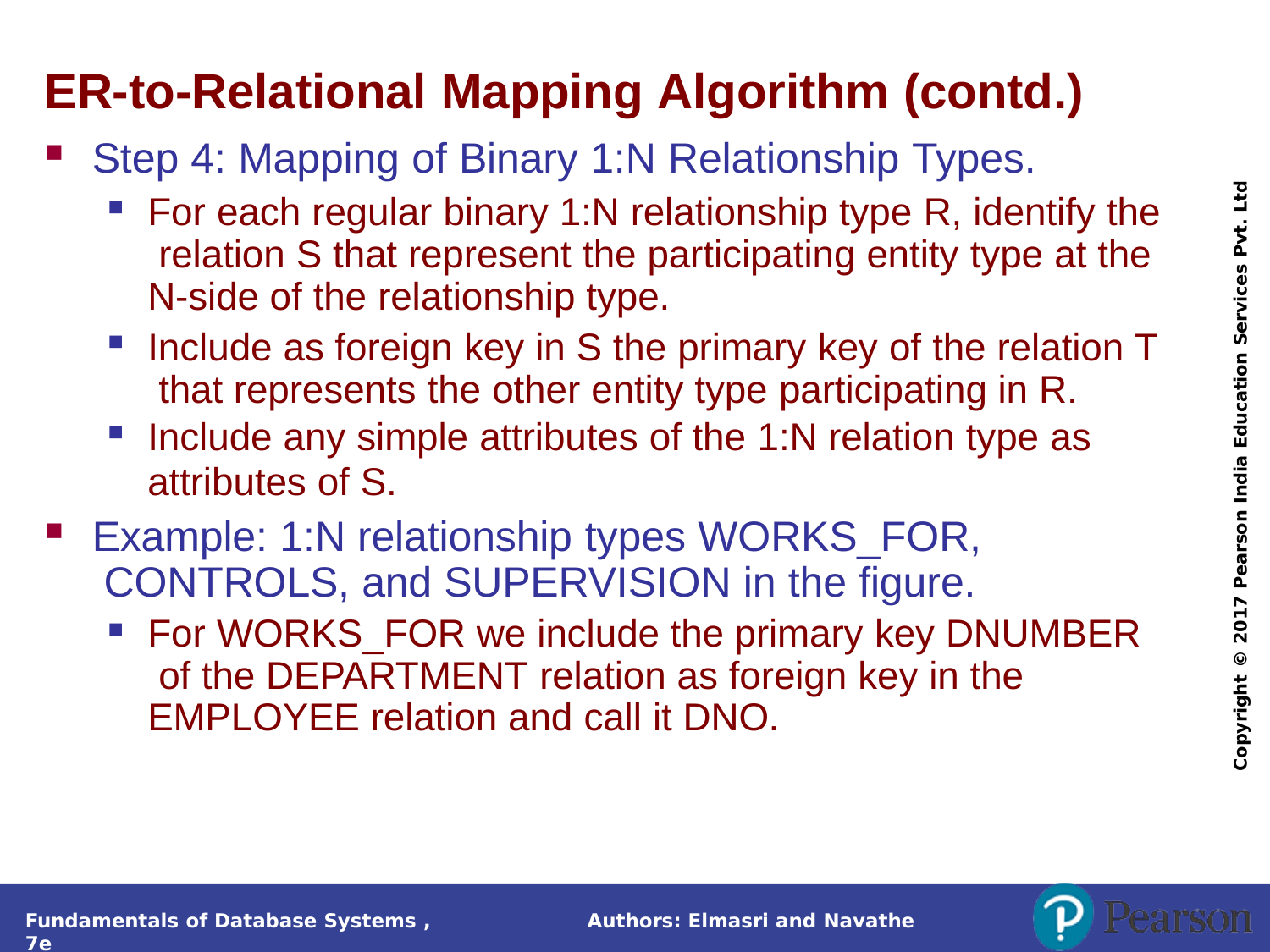

# ER-to-Relational Mapping Algorithm (contd.)
Step 4: Mapping of Binary 1:N Relationship Types.
For each regular binary 1:N relationship type R, identify the  relation S that represent the participating entity type at the  N-side of the relationship type.
Include as foreign key in S the primary key of the relation T  that represents the other entity type participating in R.
Include any simple attributes of the 1:N relation type as
attributes of S.
Example: 1:N relationship types WORKS_FOR,  CONTROLS, and SUPERVISION in the figure.
For WORKS_FOR we include the primary key DNUMBER  of the DEPARTMENT relation as foreign key in the  EMPLOYEE relation and call it DNO.
Copyright © 2017 Pearson India Education Services Pvt. Ltd
Authors: Elmasri and Navathe
Fundamentals of Database Systems , 7e